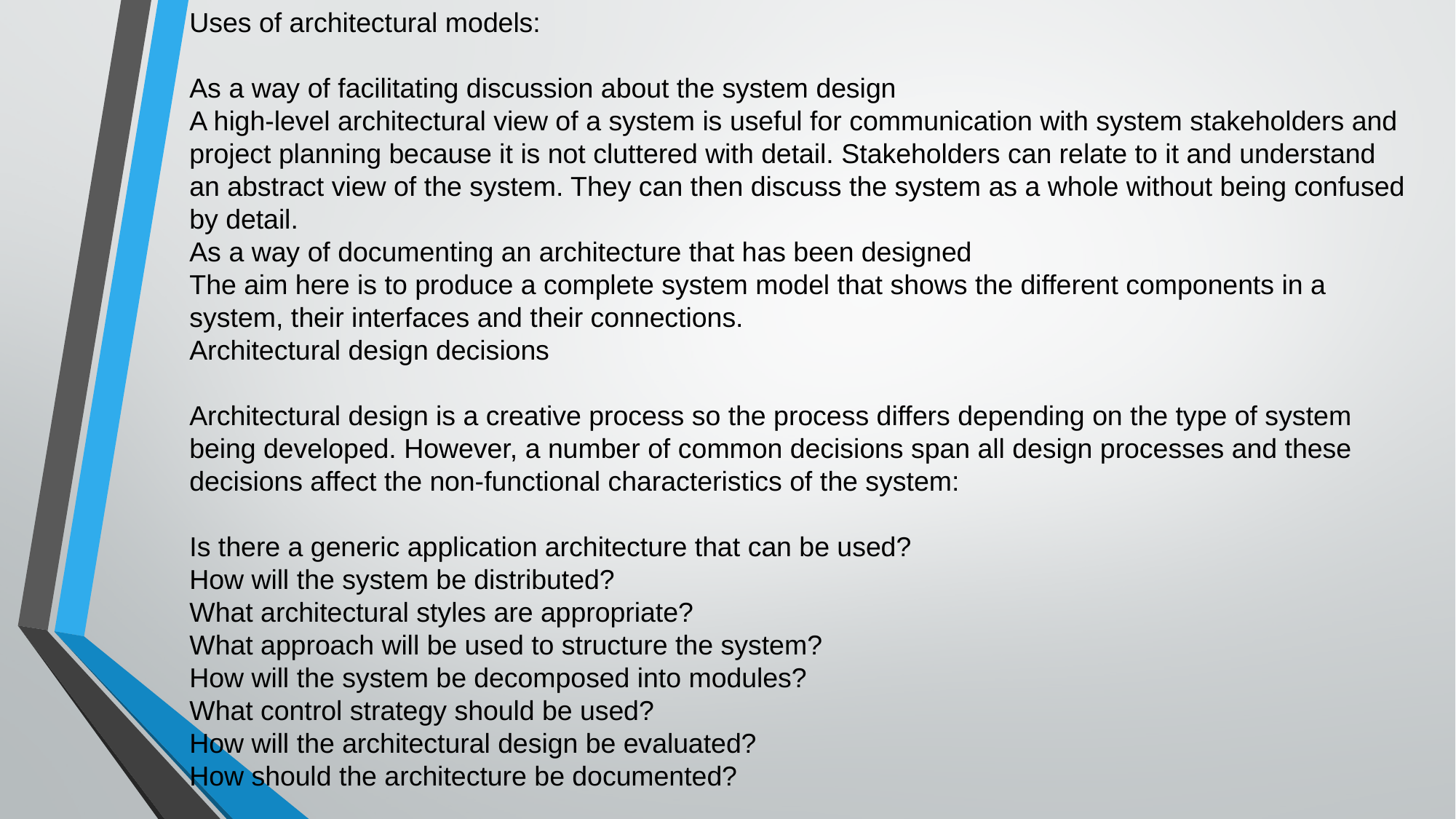

Uses of architectural models:

As a way of facilitating discussion about the system design
A high-level architectural view of a system is useful for communication with system stakeholders and project planning because it is not cluttered with detail. Stakeholders can relate to it and understand an abstract view of the system. They can then discuss the system as a whole without being confused by detail.
As a way of documenting an architecture that has been designed
The aim here is to produce a complete system model that shows the different components in a system, their interfaces and their connections.
Architectural design decisions

Architectural design is a creative process so the process differs depending on the type of system being developed. However, a number of common decisions span all design processes and these decisions affect the non-functional characteristics of the system:

Is there a generic application architecture that can be used?
How will the system be distributed?
What architectural styles are appropriate?
What approach will be used to structure the system?
How will the system be decomposed into modules?
What control strategy should be used?
How will the architectural design be evaluated?
How should the architecture be documented?